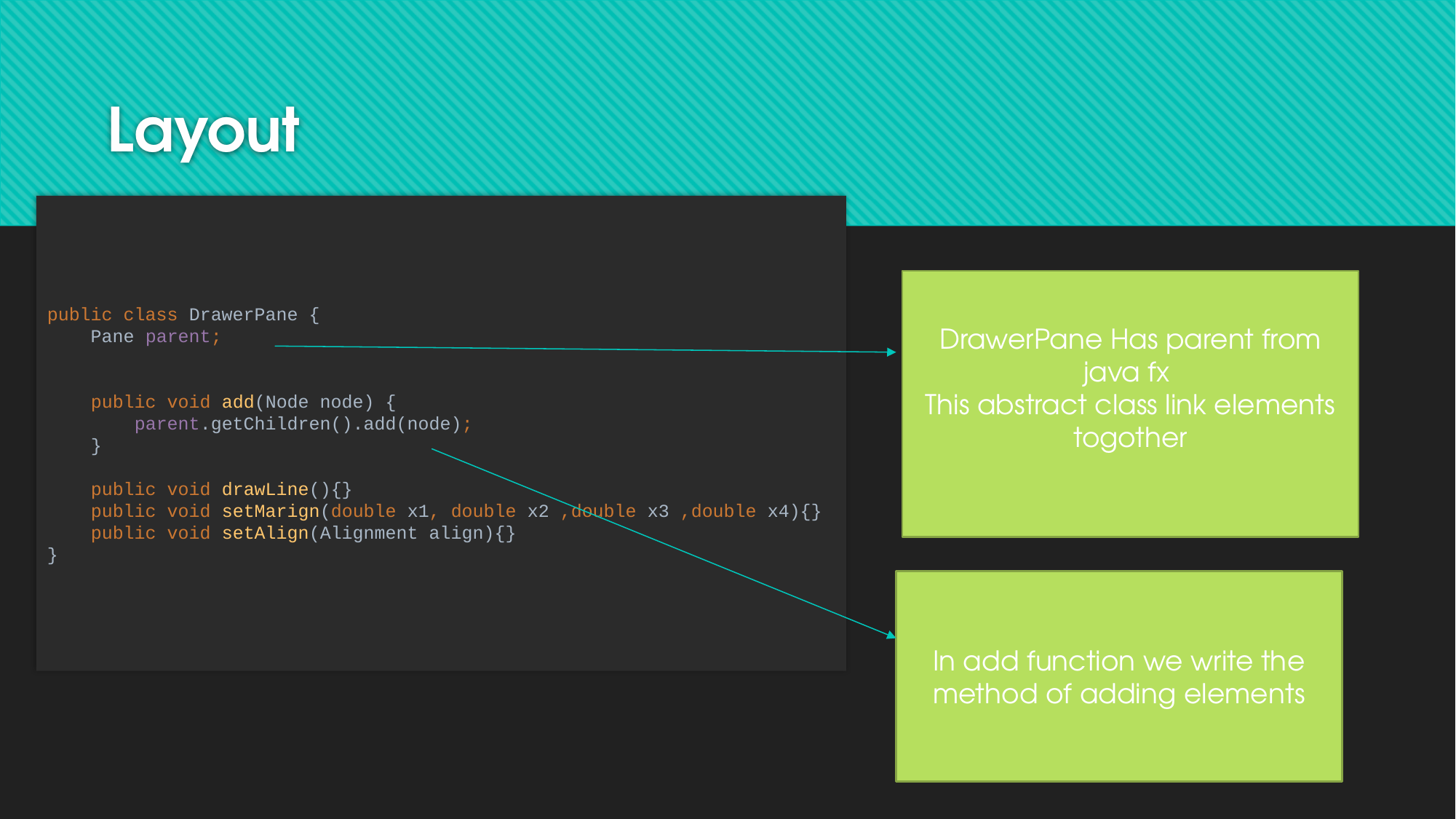

# Layout
DrawerPane Has parent from java fx
This abstract class link elements togother

public class DrawerPane {
    Pane parent;
    public void add(Node node) {
        parent.getChildren().add(node);
    }
    public void drawLine(){}
    public void setMarign(double x1, double x2 ,double x3 ,double x4){}
    public void setAlign(Alignment align){}
}
In add function we write the method of adding elements